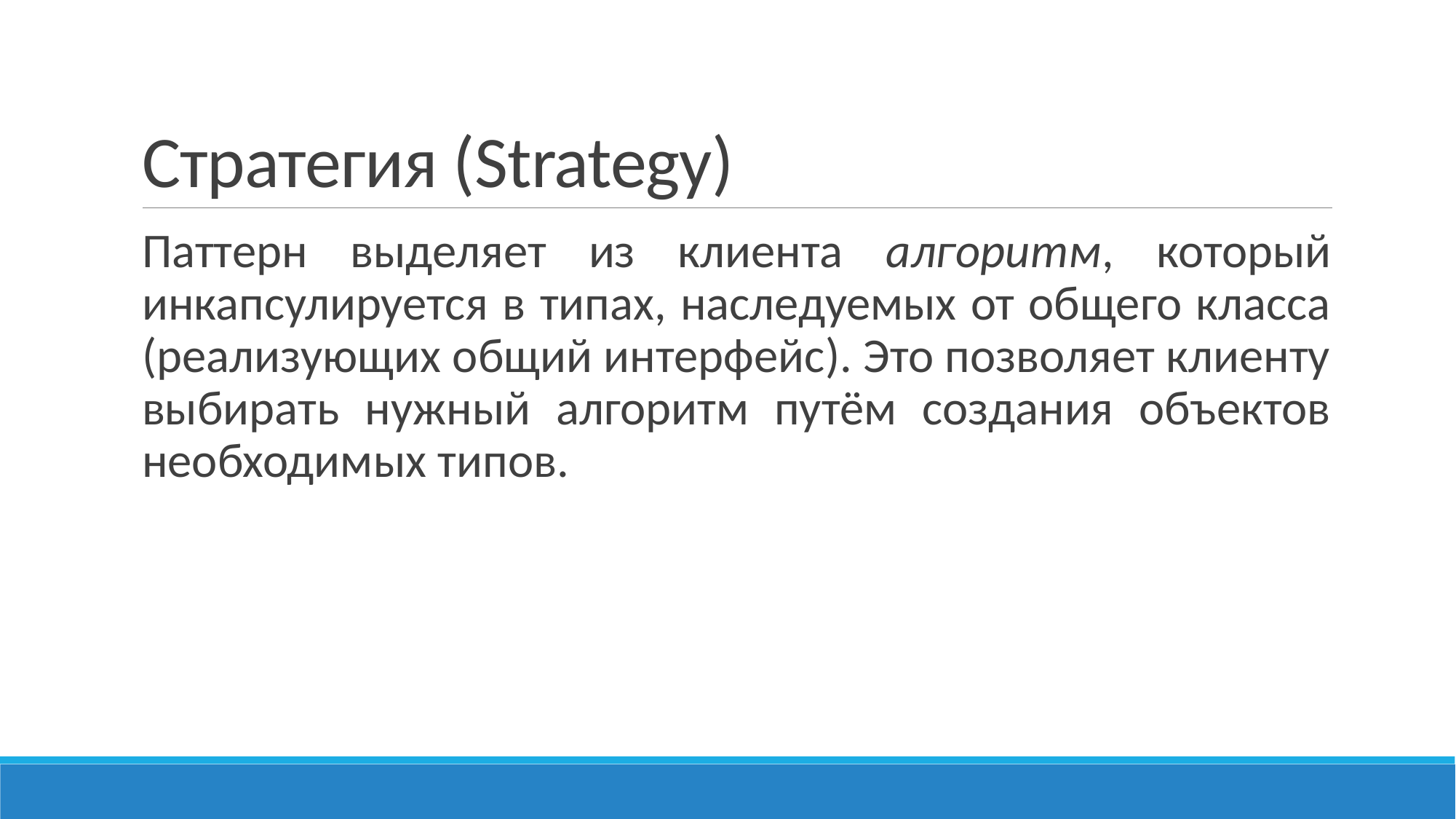

# Стратегия (Strategy)
Паттерн выделяет из клиента алгоритм, который инкапсулируется в типах, наследуемых от общего класса (реализующих общий интерфейс). Это позволяет клиенту выбирать нужный алгоритм путём создания объектов необходимых типов.